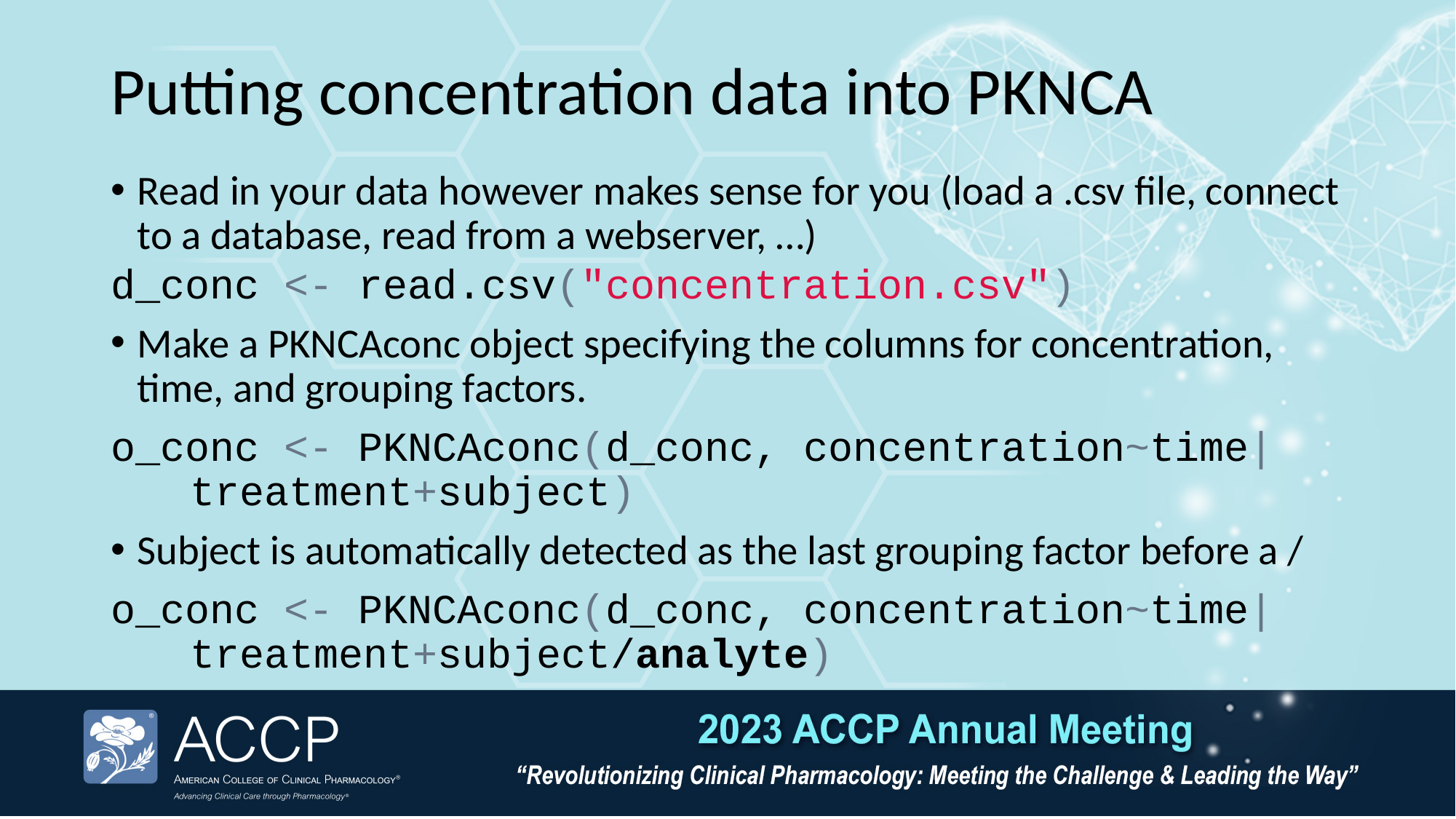

# Putting concentration data into PKNCA
Read in your data however makes sense for you (load a .csv file, connect to a database, read from a webserver, …)
d_conc <- read.csv("concentration.csv")
Make a PKNCAconc object specifying the columns for concentration, time, and grouping factors.
o_conc <- PKNCAconc(d_conc, concentration~time|treatment+subject)
Subject is automatically detected as the last grouping factor before a /
o_conc <- PKNCAconc(d_conc, concentration~time|treatment+subject/analyte)